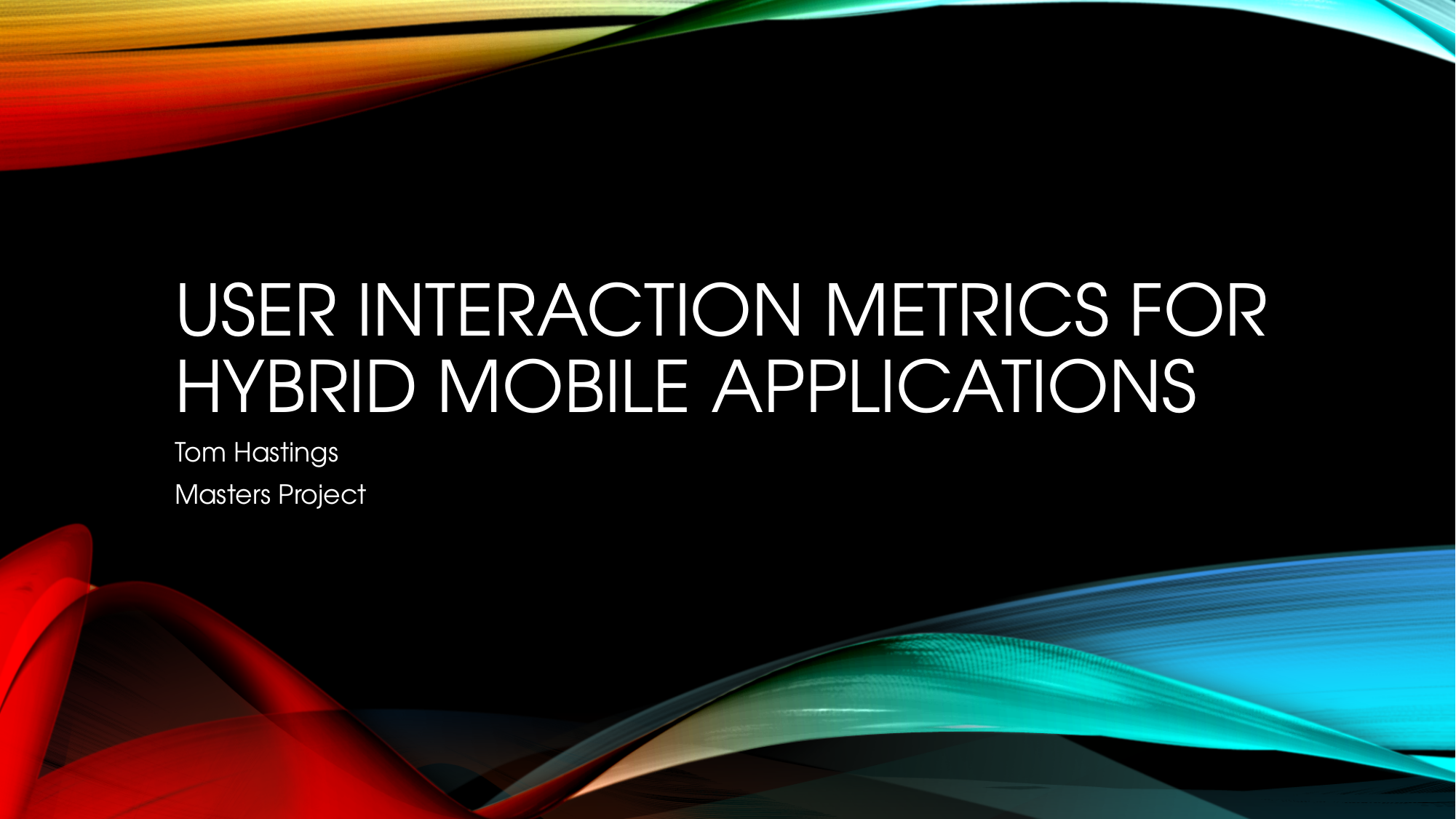

# User Interaction Metrics for Hybrid Mobile Applications
Tom Hastings
Masters Project